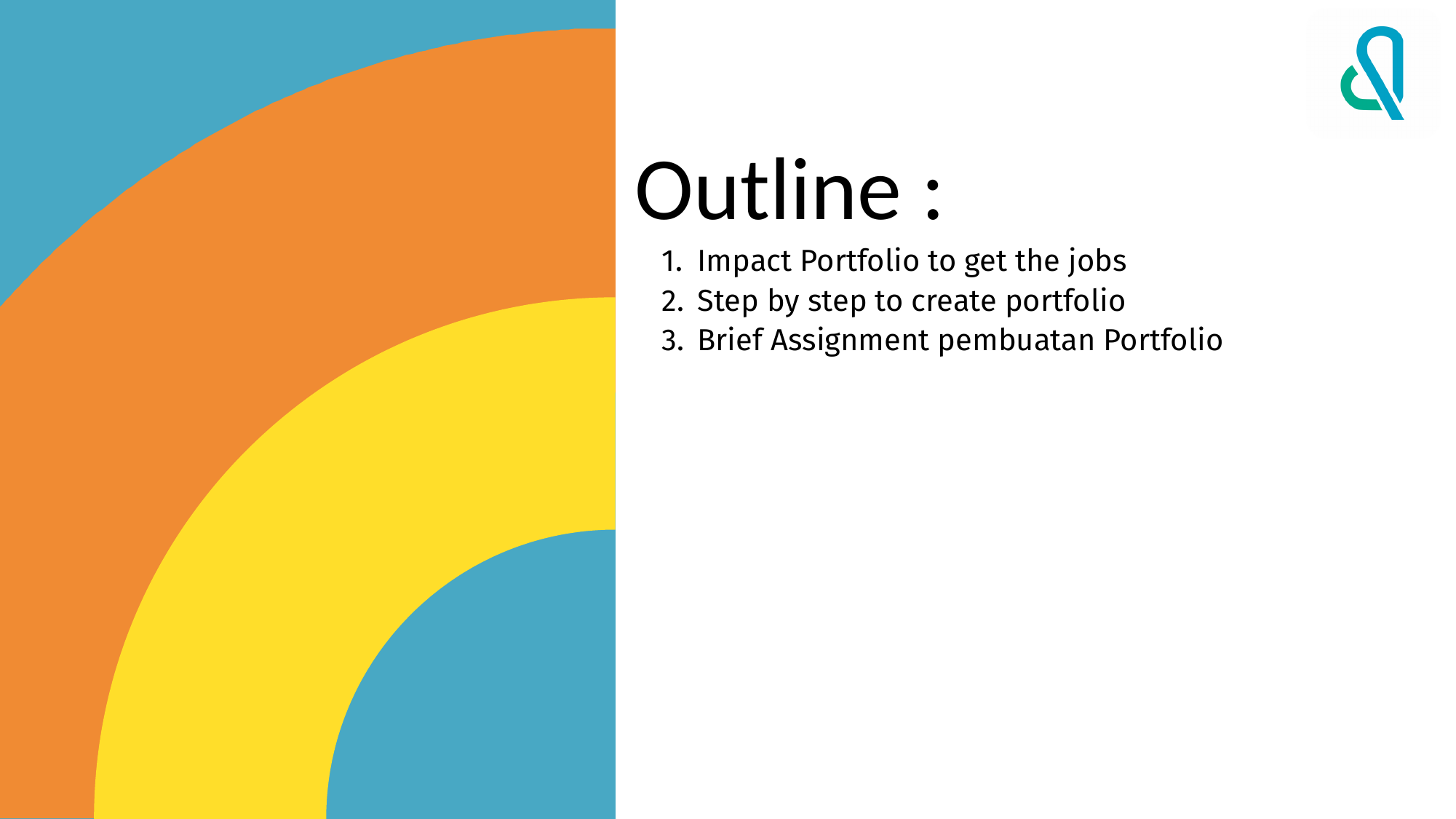

Outline :
 Impact Portfolio to get the jobs
 Step by step to create portfolio
 Brief Assignment pembuatan Portfolio